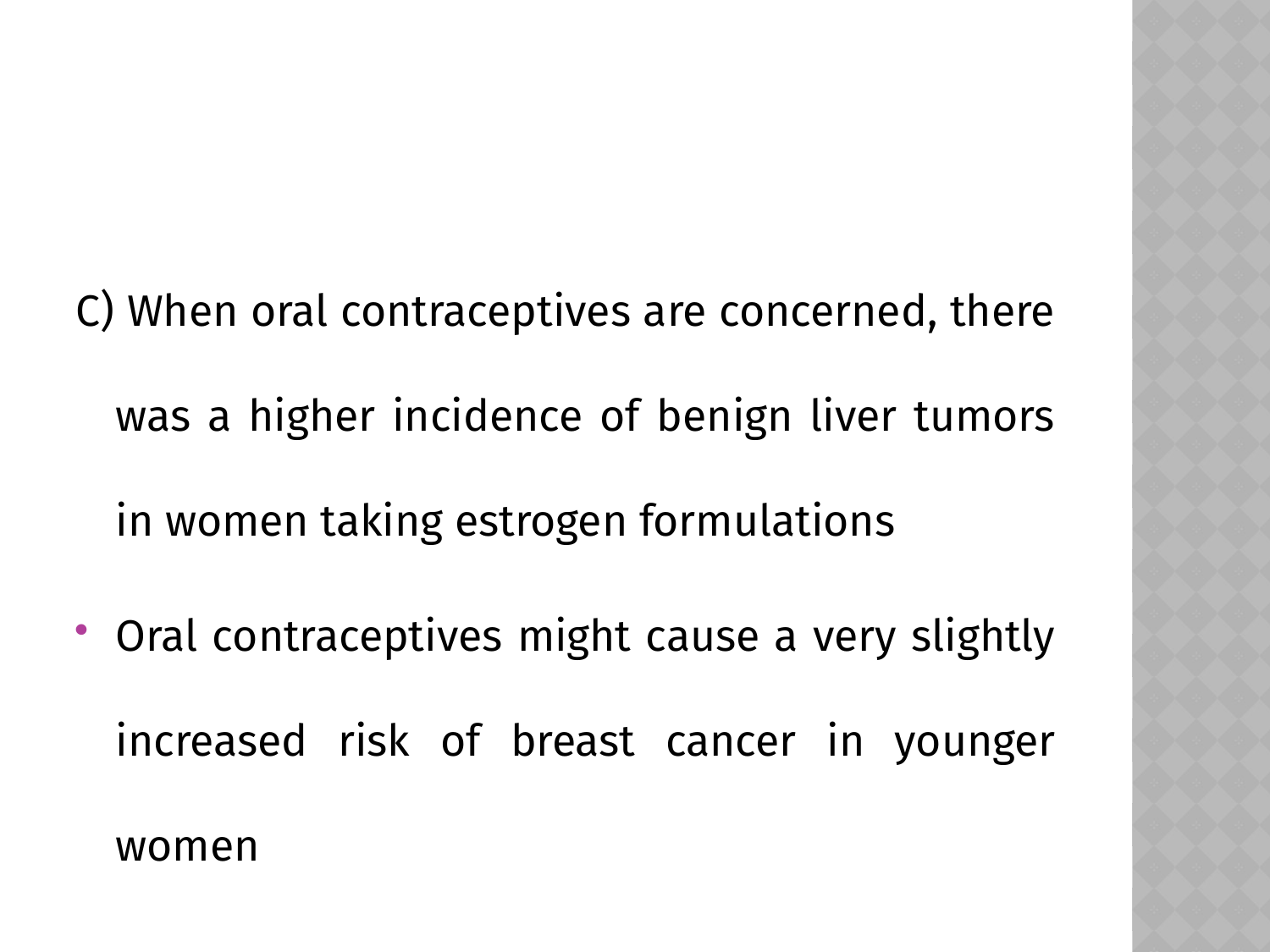

#
C) When oral contraceptives are concerned, there was a higher incidence of benign liver tumors in women taking estrogen formulations
Oral contraceptives might cause a very slightly increased risk of breast cancer in younger women